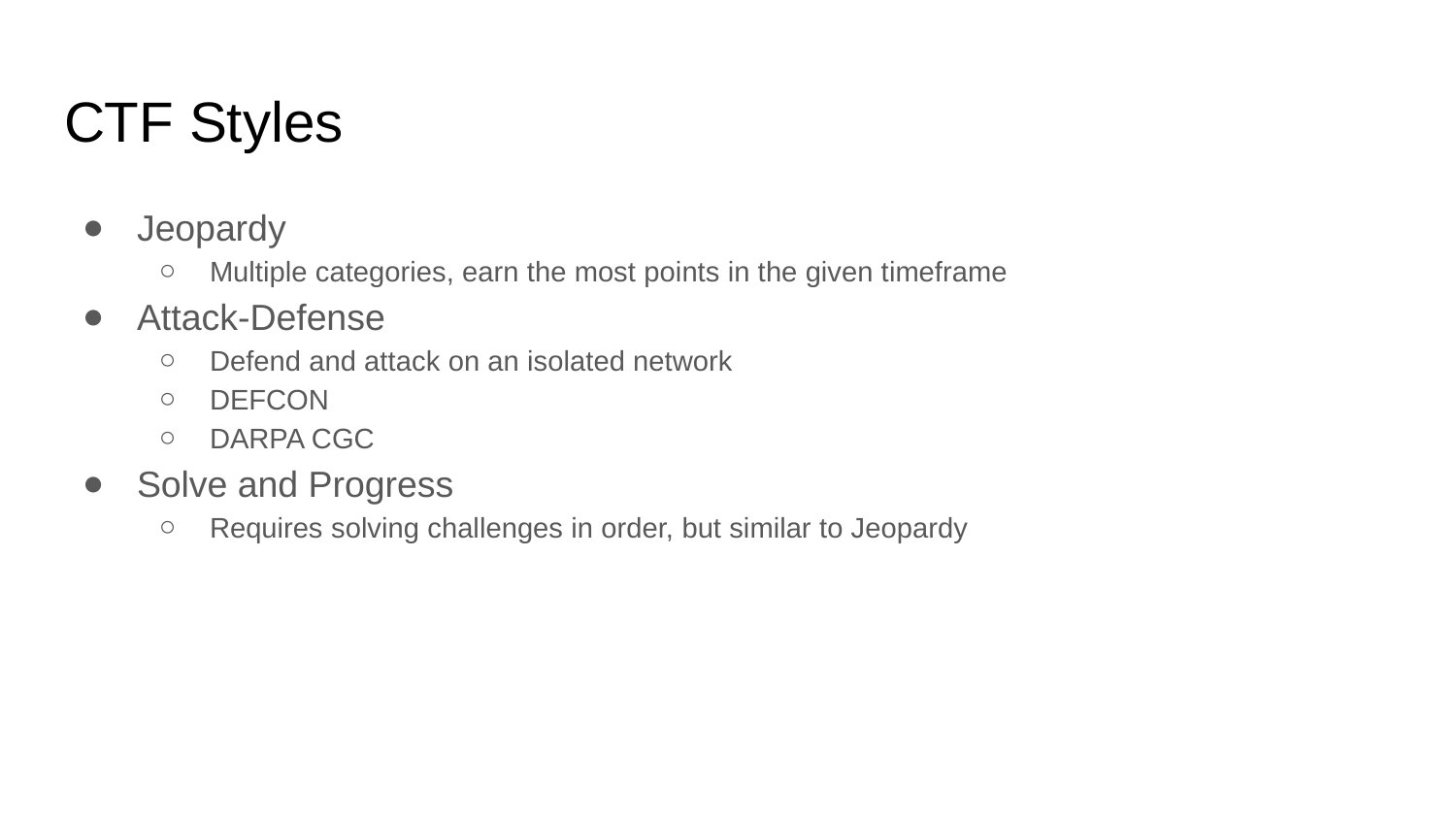

# CTF Styles
Jeopardy
Multiple categories, earn the most points in the given timeframe
Attack-Defense
Defend and attack on an isolated network
DEFCON
DARPA CGC
Solve and Progress
Requires solving challenges in order, but similar to Jeopardy